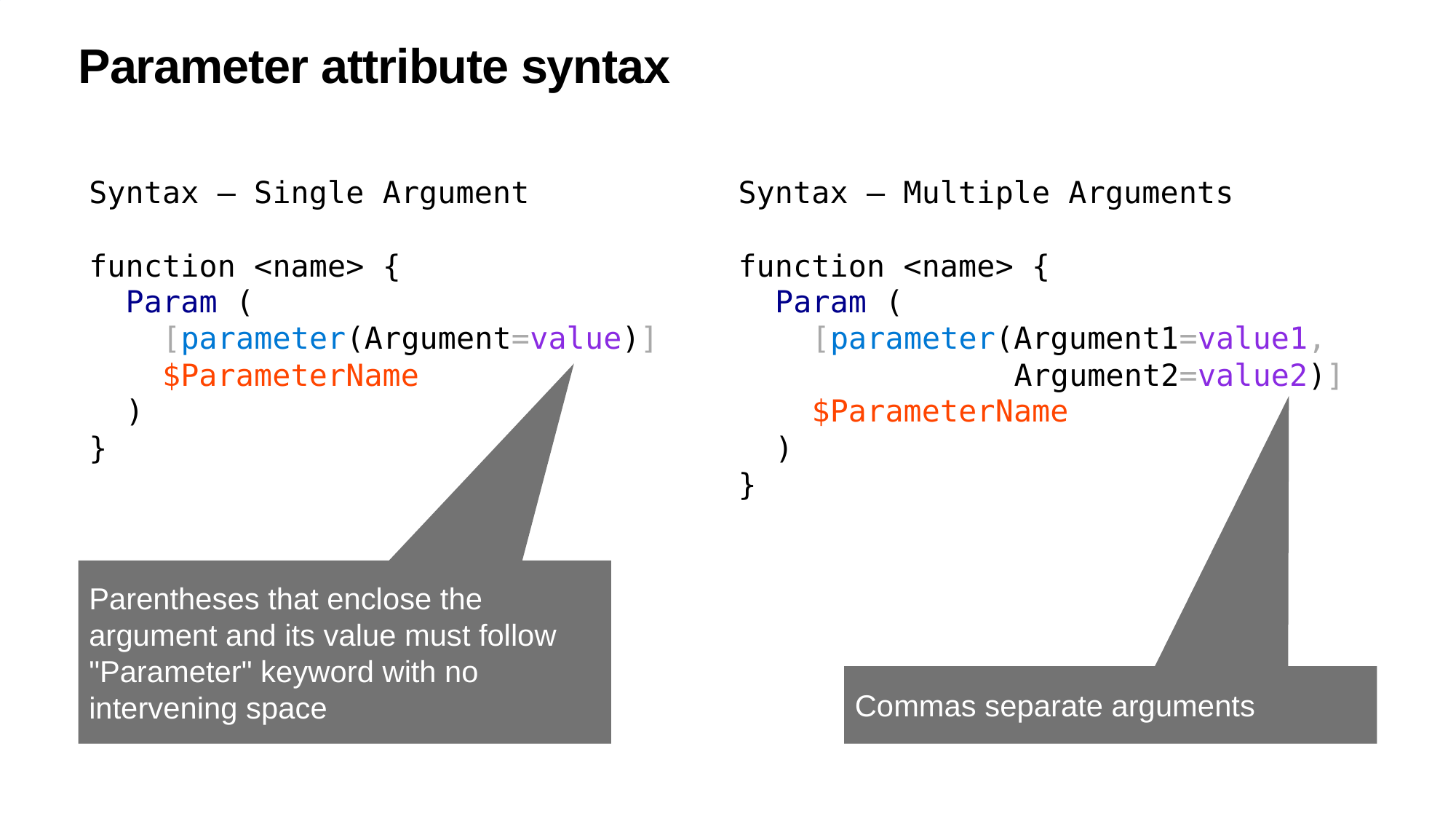

# Parameter attribute syntax

Syntax – Single Argument

function <name> {
  Param (
    [parameter(Argument=value)]
    $ParameterName
  )
}
Syntax – Multiple Arguments

function <name> {
  Param (
    [parameter(Argument1=value1,
               Argument2=value2)]
    $ParameterName
  )
}
Parentheses that enclose the argument and its value must follow "Parameter" keyword with no intervening space
Commas separate arguments